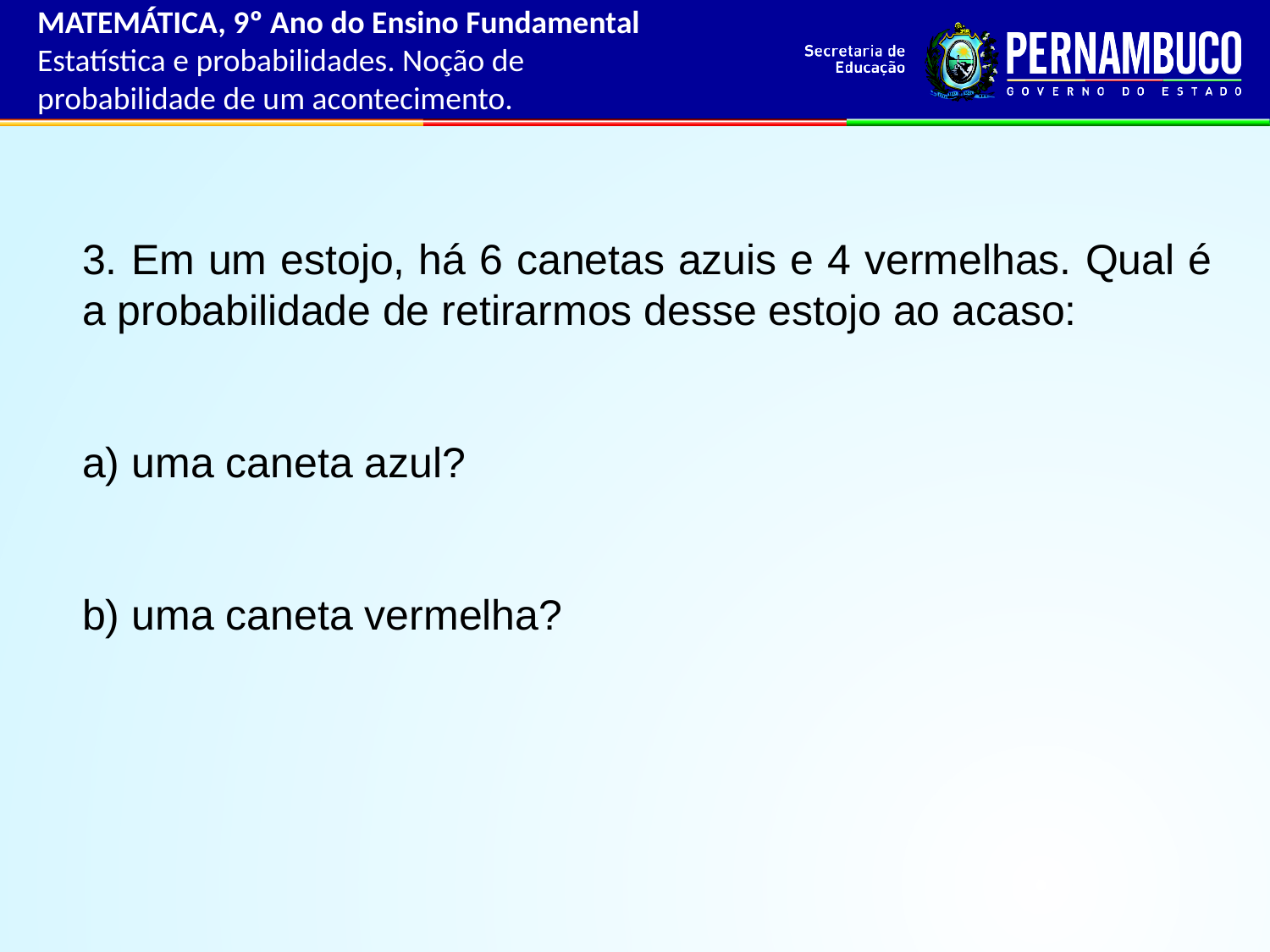

MATEMÁTICA, 9º Ano do Ensino Fundamental
Estatística e probabilidades. Noção de probabilidade de um acontecimento.
3. Em um estojo, há 6 canetas azuis e 4 vermelhas. Qual é a probabilidade de retirarmos desse estojo ao acaso:

a) uma caneta azul?

b) uma caneta vermelha?